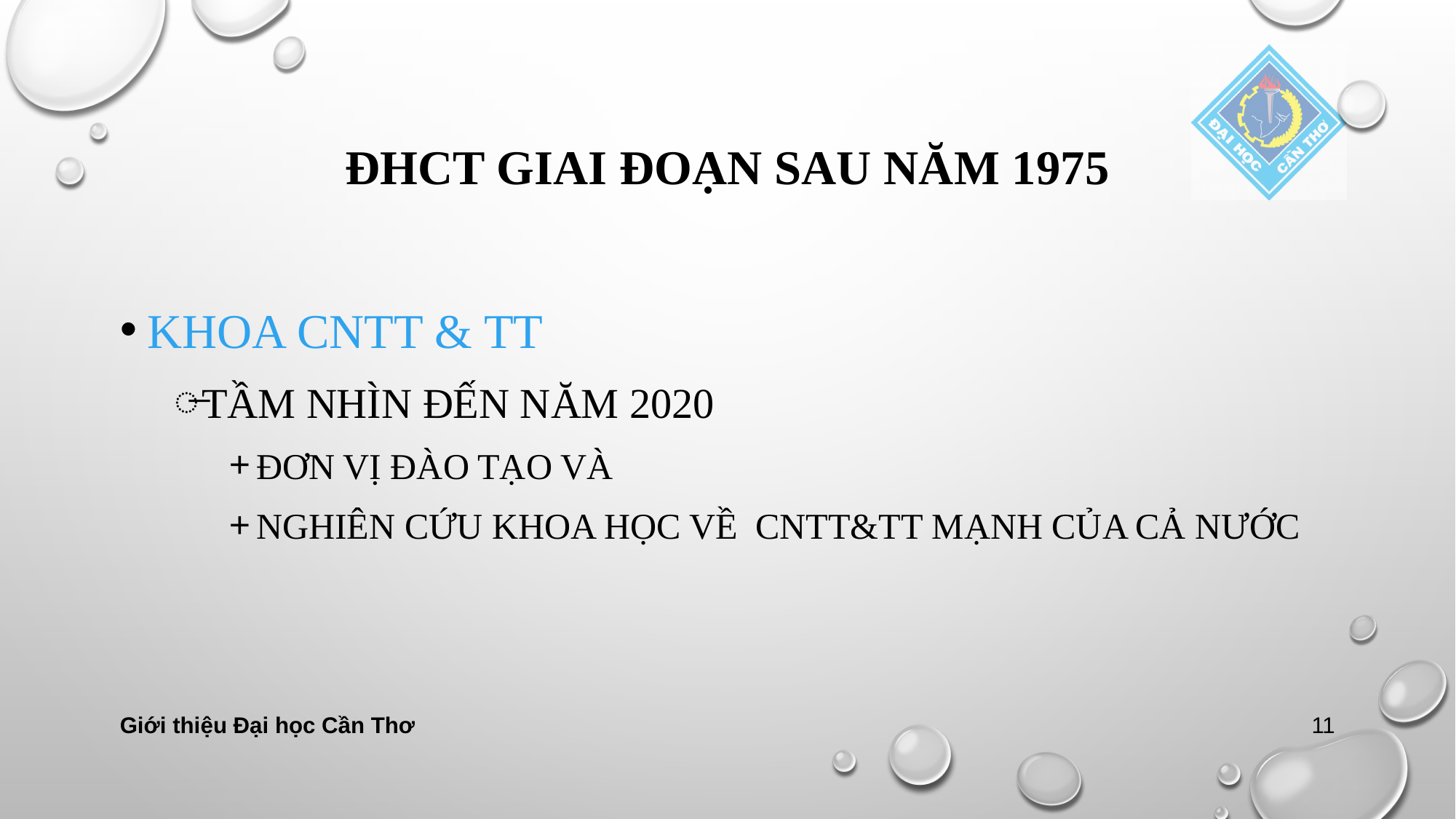

# Đhct giai đoạn sau năm 1975
Khoa cntt & TT
Tầm nhìn đến năm 2020
Đơn vị đào tạo và
Nghiên cứu khoa học về  cntt&tt mạnh của cả nước
Giới thiệu Đại học Cần Thơ
11